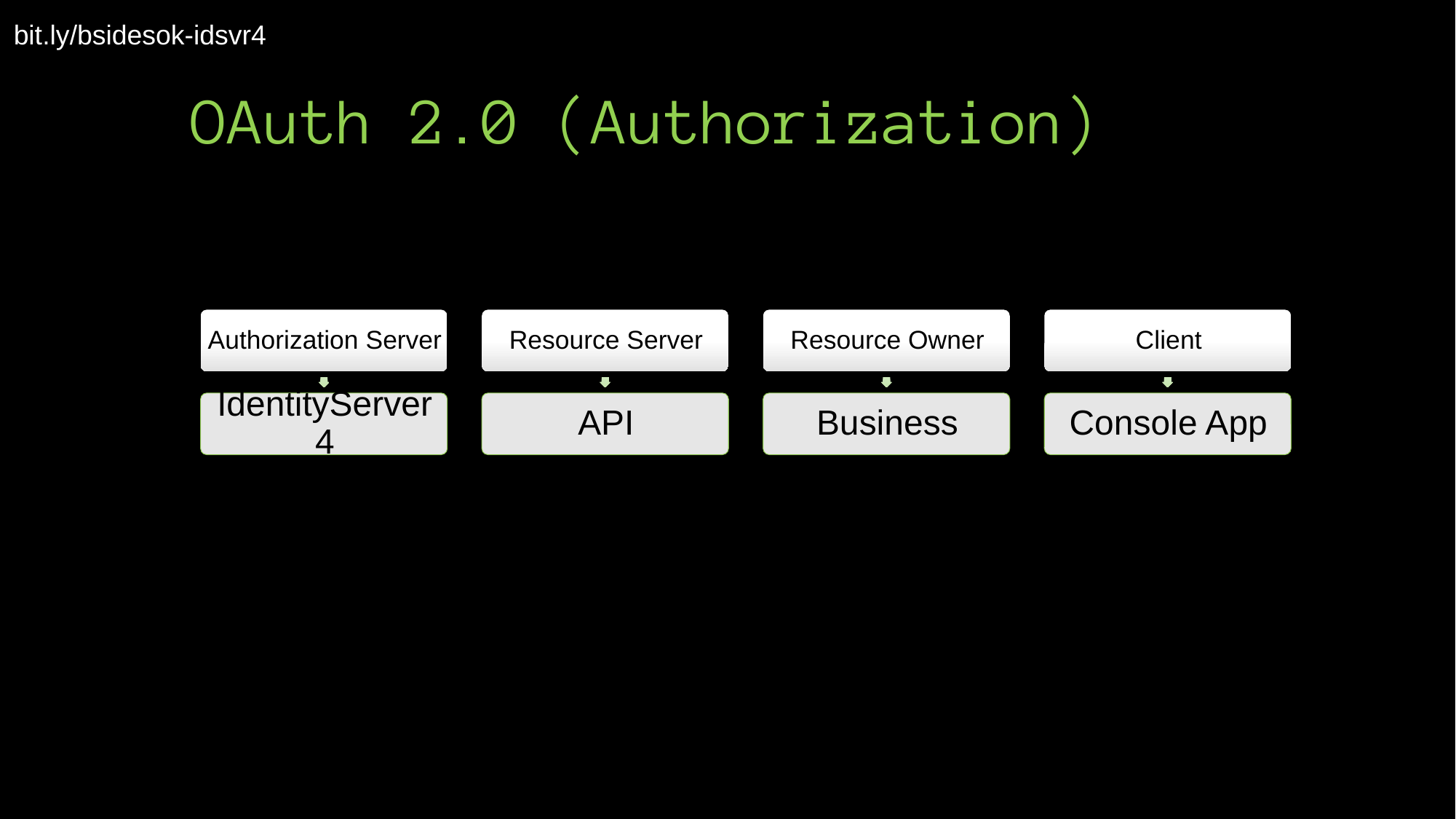

bit.ly/bsidesok-idsvr4
# OAuth 2.0 (Authorization)
Authorization Server
IdentityServer4
Resource Server
API
Resource Owner
Business
Client
Console App